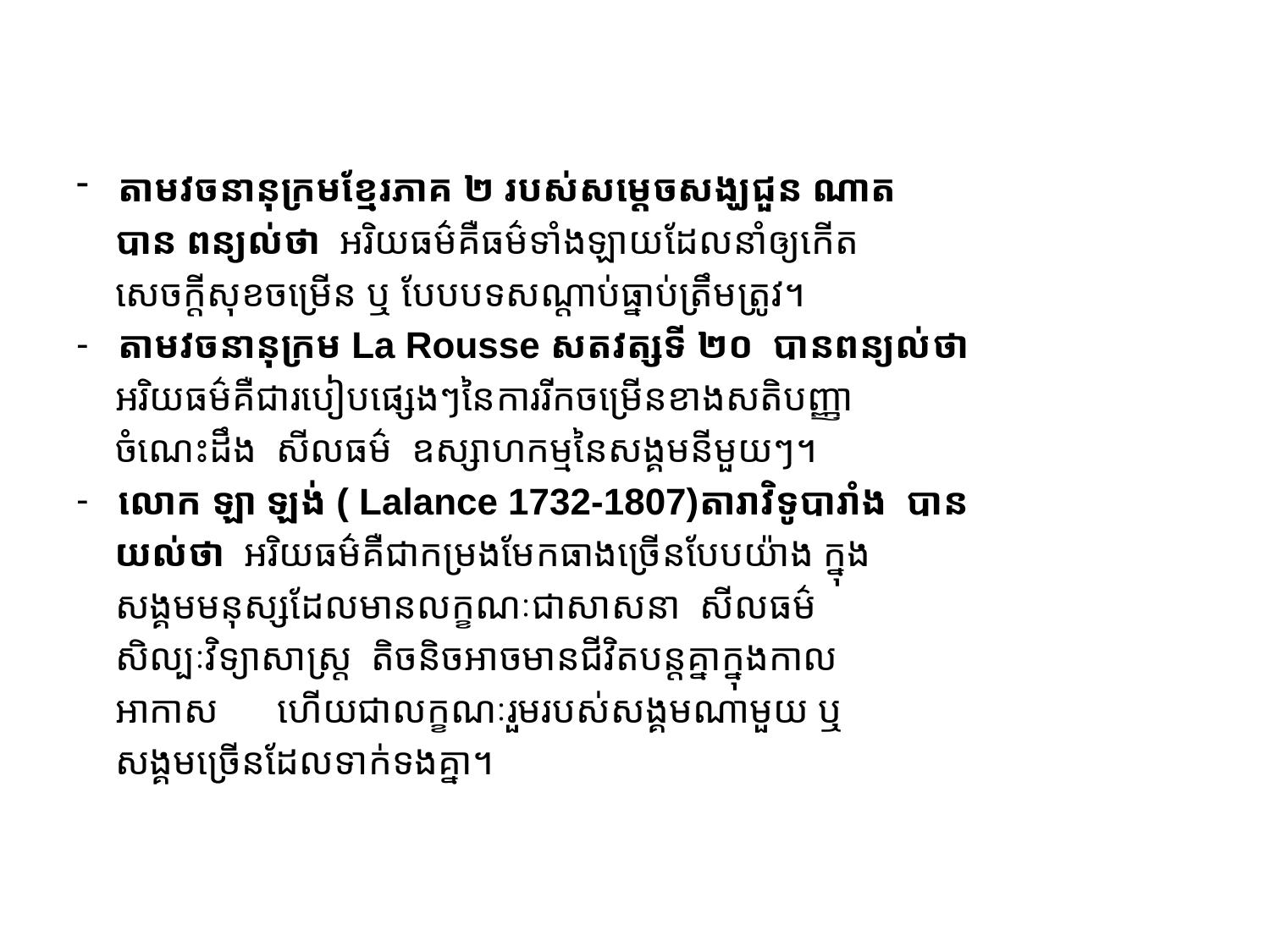

#
តាមវចនានុក្រមខ្មែរភាគ ២ របស់សម្តេចសង្ឃជួន ណាត
    បាន ពន្យល់ថា  អរិយធម៌គឺធម៌ទាំងឡាយដែលនាំឲ្យកើត
    សេចក្តីសុខចម្រើន ឬ បែបបទសណ្តាប់ធ្នាប់ត្រឹមត្រូវ។
តាមវចនានុក្រម La Rousse សតវត្សទី ២០  បានពន្យល់ថា
    អរិយធម៌គឺជារបៀបផ្សេងៗនៃការរីកចម្រើនខាងសតិបញ្ញា
    ចំណេះដឹង  សីលធម៌  ឧស្សាហកម្មនៃសង្គមនីមួយៗ។
លោក ឡា ឡង់ ( Lalance 1732-1807)តារាវិទូបារាំង  បាន
    យល់ថា  អរិយធម៌គឺជាកម្រងមែកធាងច្រើនបែបយ៉ាង ក្នុង
    សង្គមមនុស្សដែលមានលក្ខណៈជាសាសនា  សីលធម៌
    សិល្បៈវិទ្យាសាស្រ្ត  តិចនិចអាចមានជីវិតបន្តគ្នាក្នុងកាល
    អាកាស      ហើយជាលក្ខណៈរួមរបស់សង្គមណាមួយ ឬ
    សង្គមច្រើនដែលទាក់ទងគ្នា។